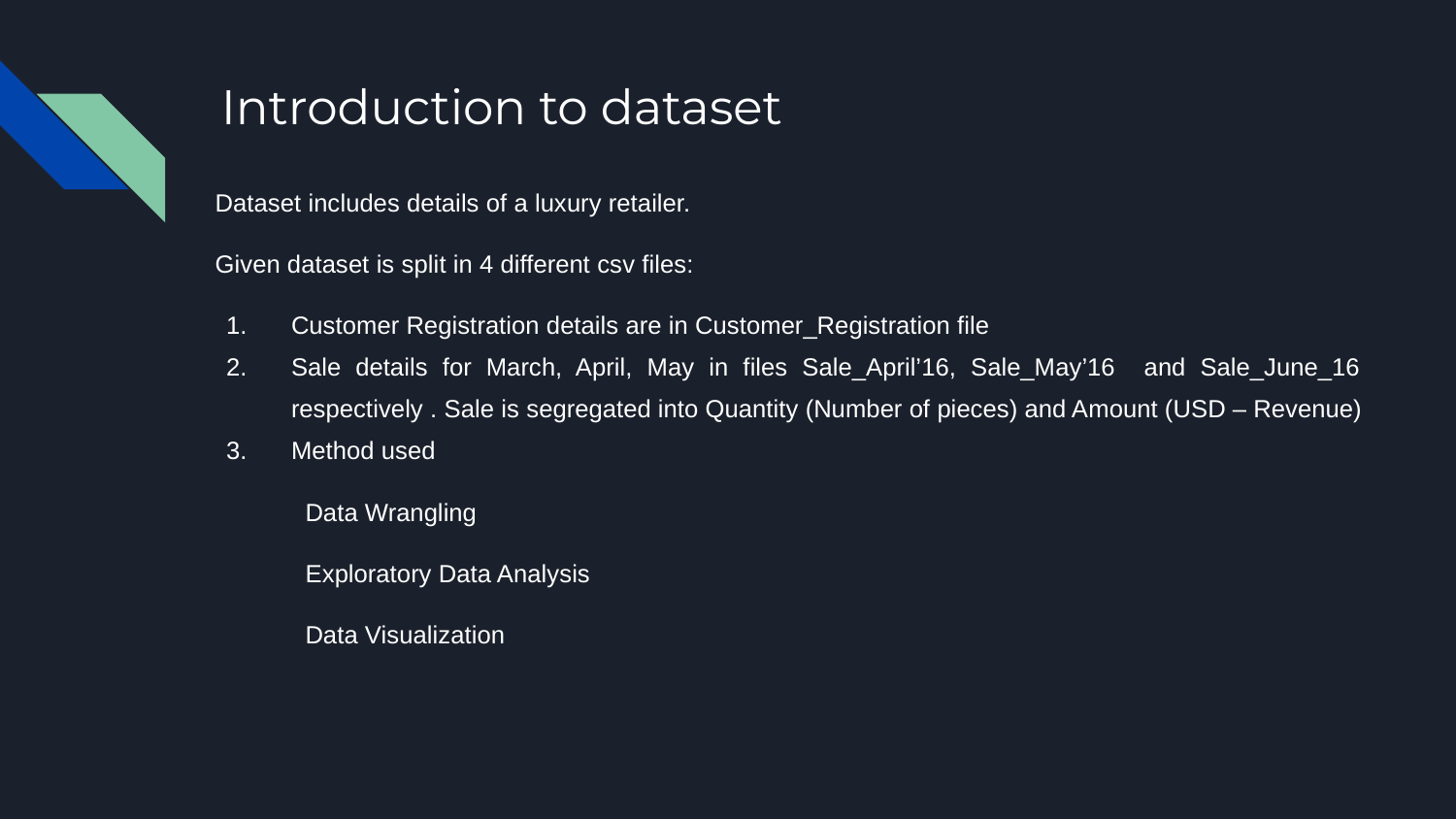

# Introduction to dataset

Dataset includes details of a luxury retailer.
Given dataset is split in 4 different csv files:
Customer Registration details are in Customer_Registration file
Sale details for March, April, May in files Sale_April’16, Sale_May’16  and Sale_June_16  respectively . Sale is segregated into Quantity (Number of pieces) and Amount (USD – Revenue)
Method used
  Data Wrangling
  Exploratory Data Analysis
  Data Visualization